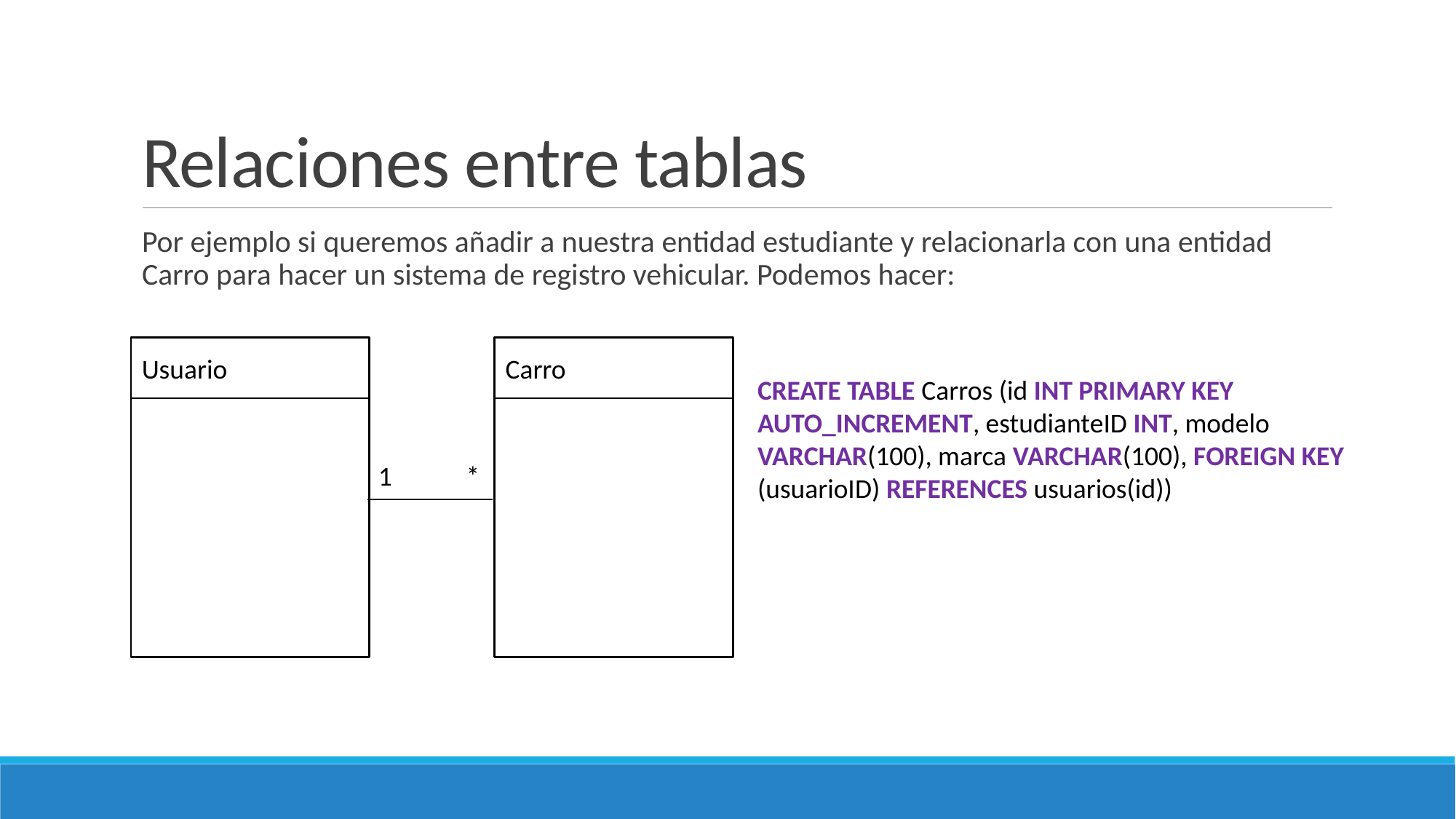

# Relaciones entre tablas
Por ejemplo si queremos añadir a nuestra entidad estudiante y relacionarla con una entidad Carro para hacer un sistema de registro vehicular. Podemos hacer:

%Foreing key%

Carro
Usuario

CREATE TABLE Carros (id INT PRIMARY KEY AUTO_INCREMENT, estudianteID INT, modelo VARCHAR(100), marca VARCHAR(100), FOREIGN KEY (usuarioID) REFERENCES usuarios(id))
1            *